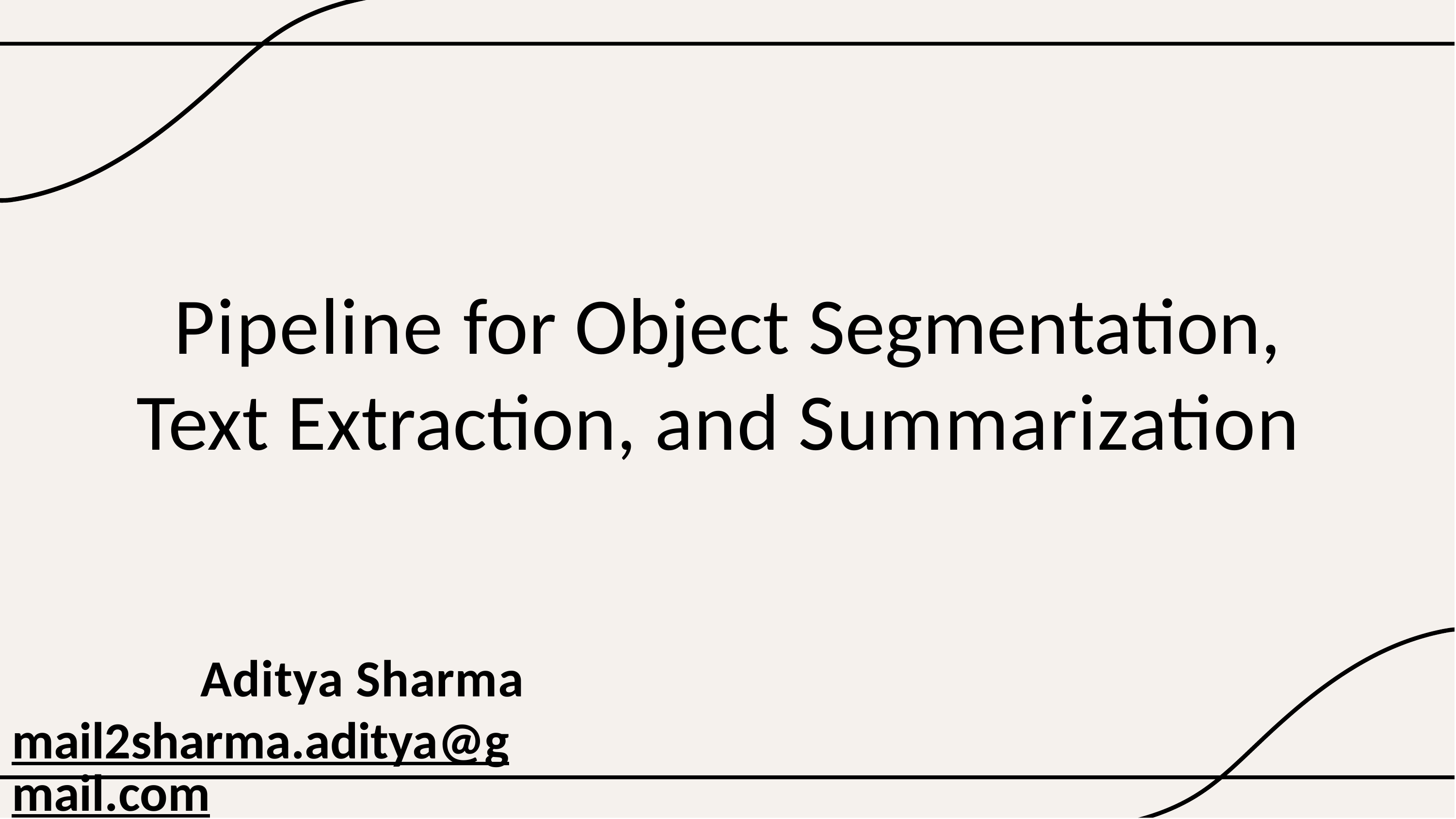

# Pipeline for Object Segmentation, Text Extraction, and Summarization

Aditya Sharma mail2sharma.aditya@gmail.com